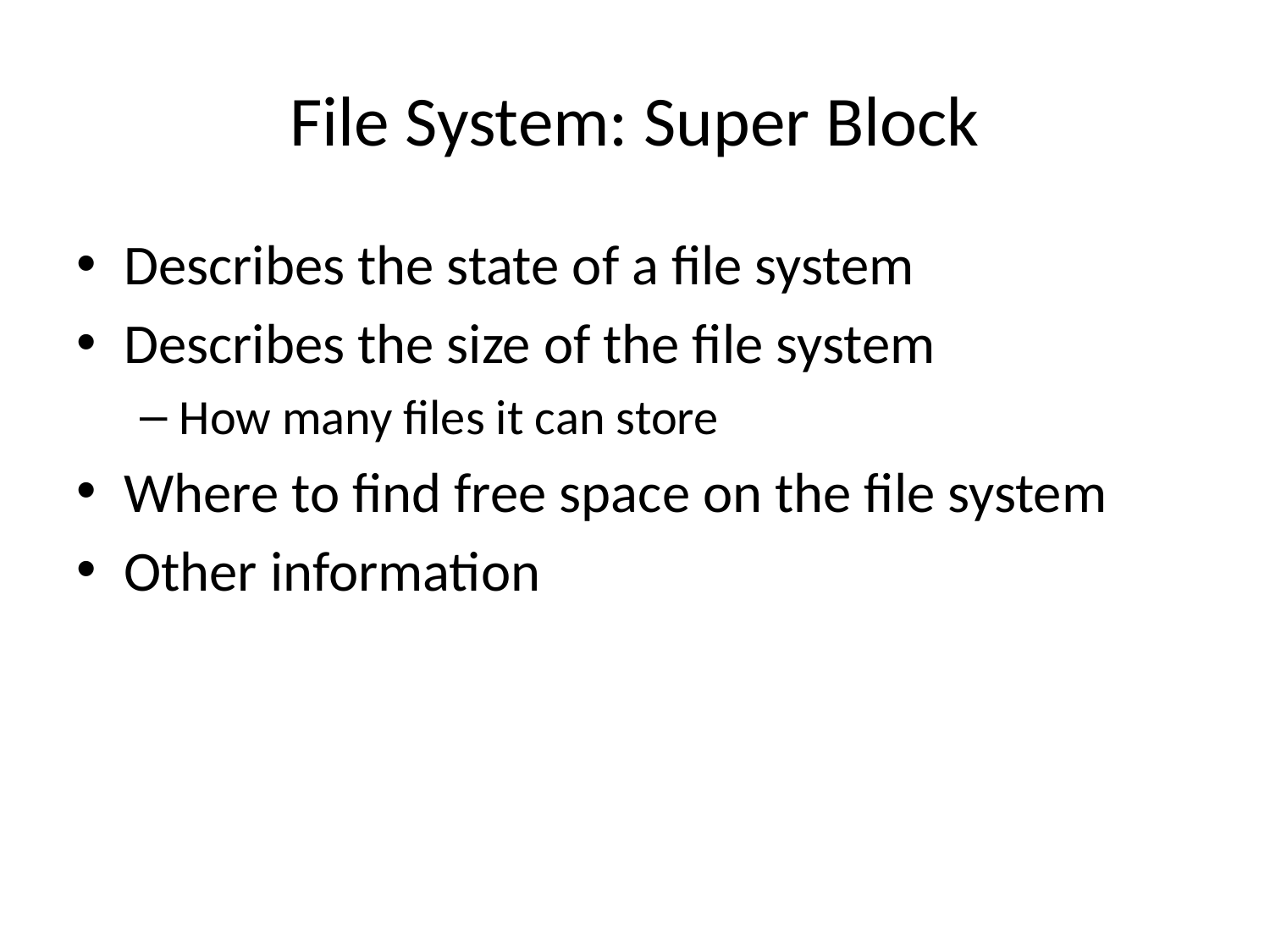

# File System: Super Block
Describes the state of a file system
Describes the size of the file system
How many files it can store
Where to find free space on the file system
Other information